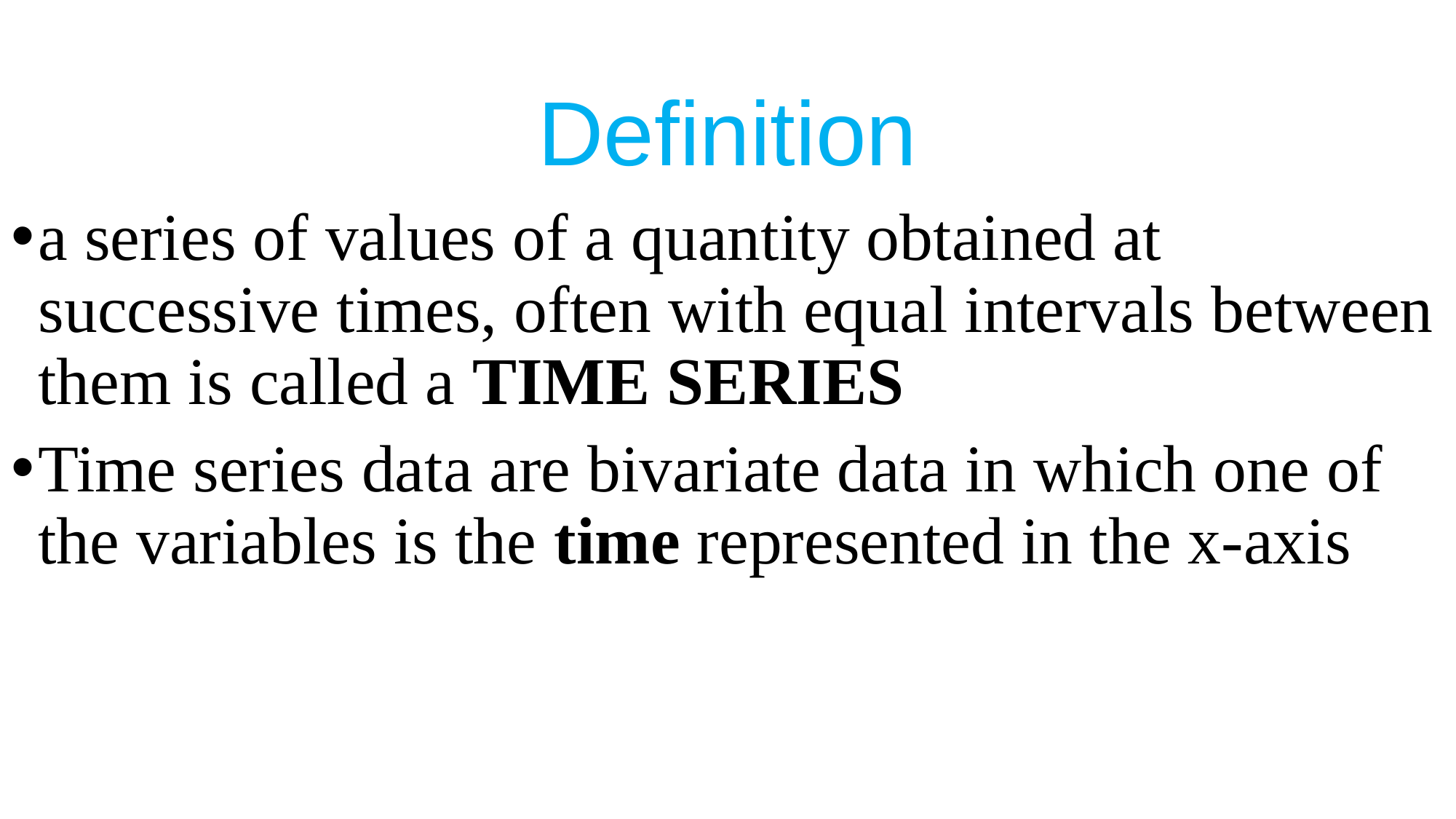

# Definition
a series of values of a quantity obtained at successive times, often with equal intervals between them is called a TIME SERIES
Time series data are bivariate data in which one of the variables is the time represented in the x-axis